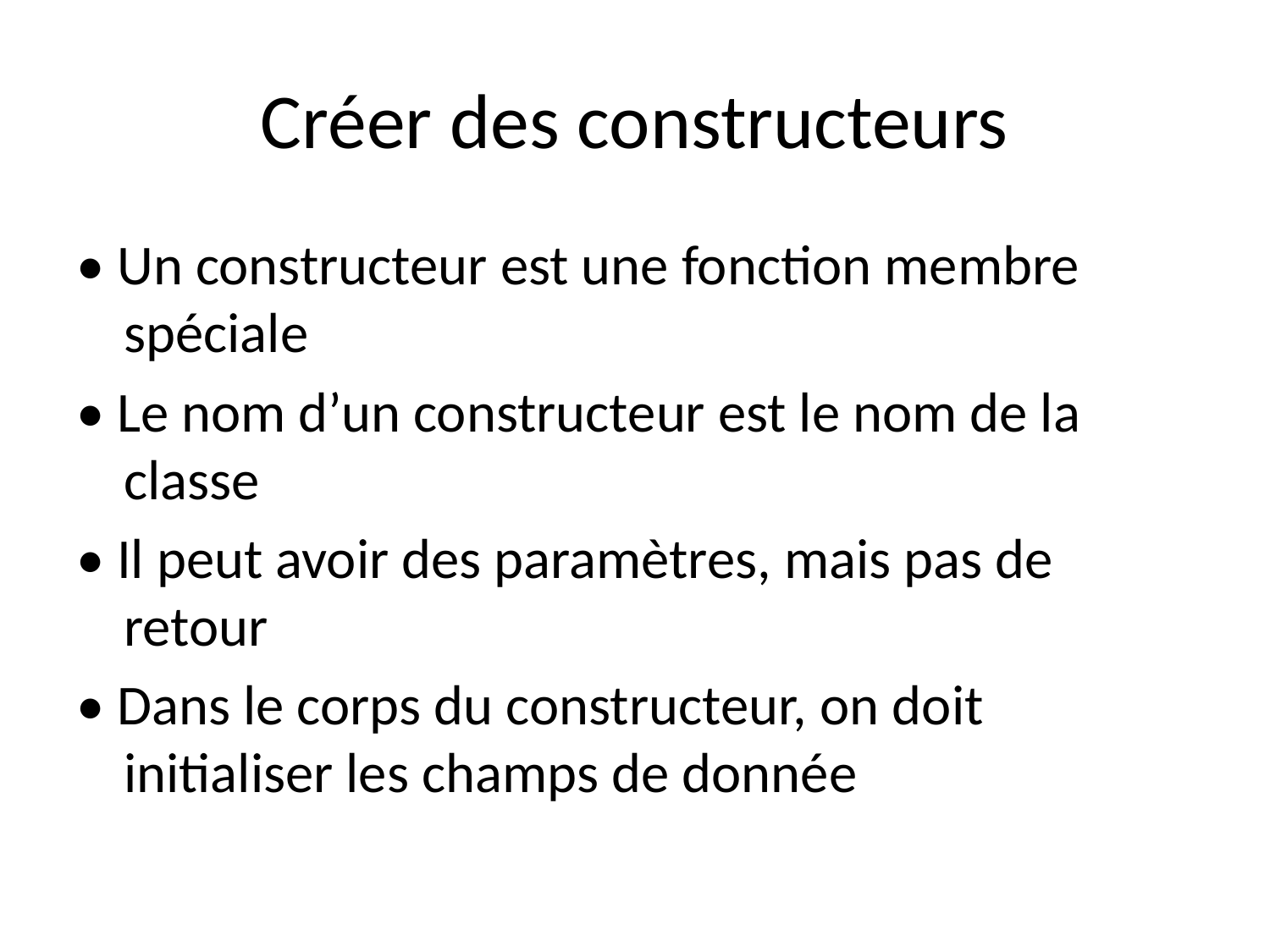

# Créer des constructeurs
• Un constructeur est une fonction membre spéciale
• Le nom d’un constructeur est le nom de la classe
• Il peut avoir des paramètres, mais pas de retour
• Dans le corps du constructeur, on doit initialiser les champs de donnée